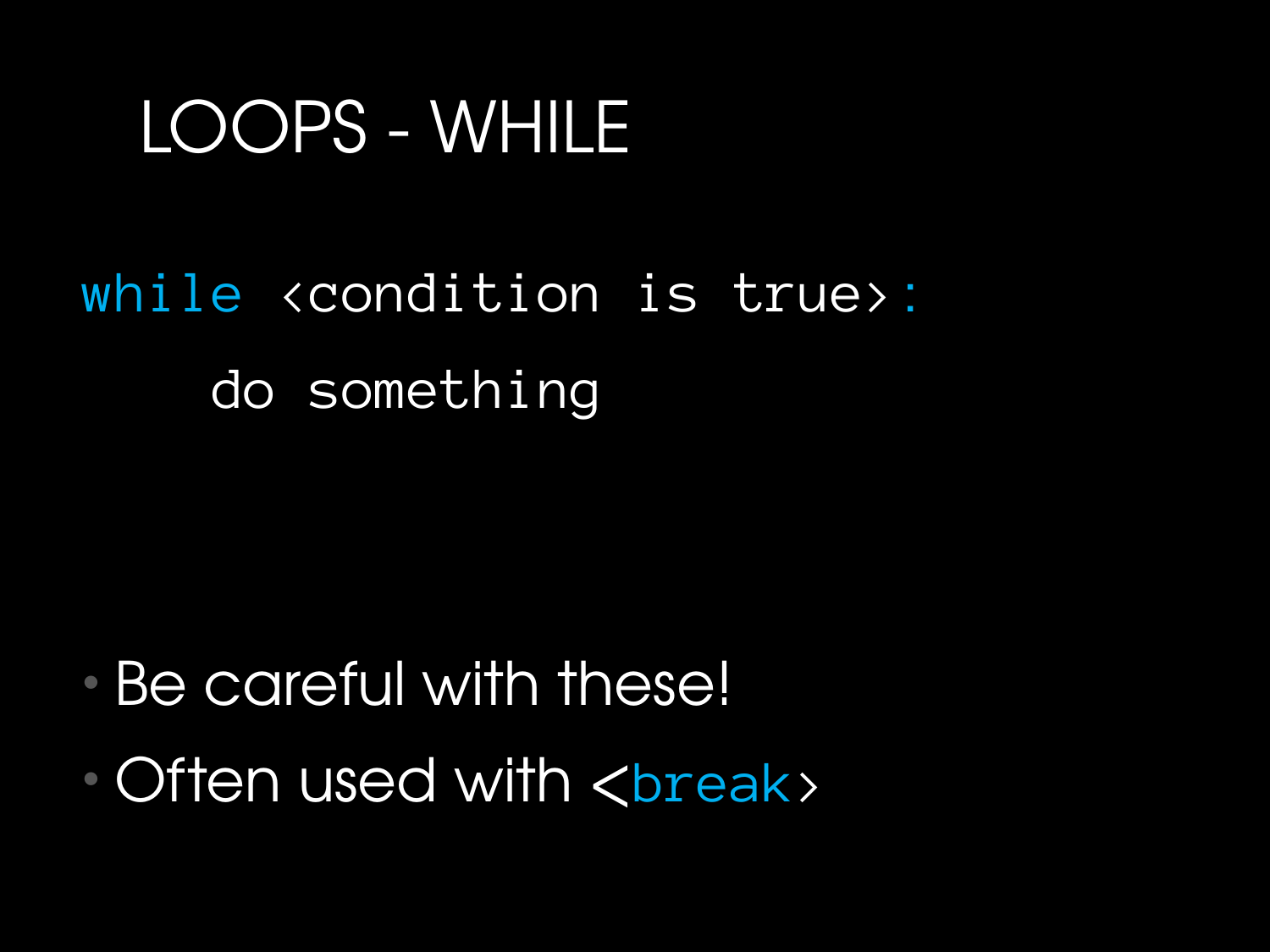

# Loops - while
while <condition is true>:
    do something

Be careful with these!
Often used with <break>